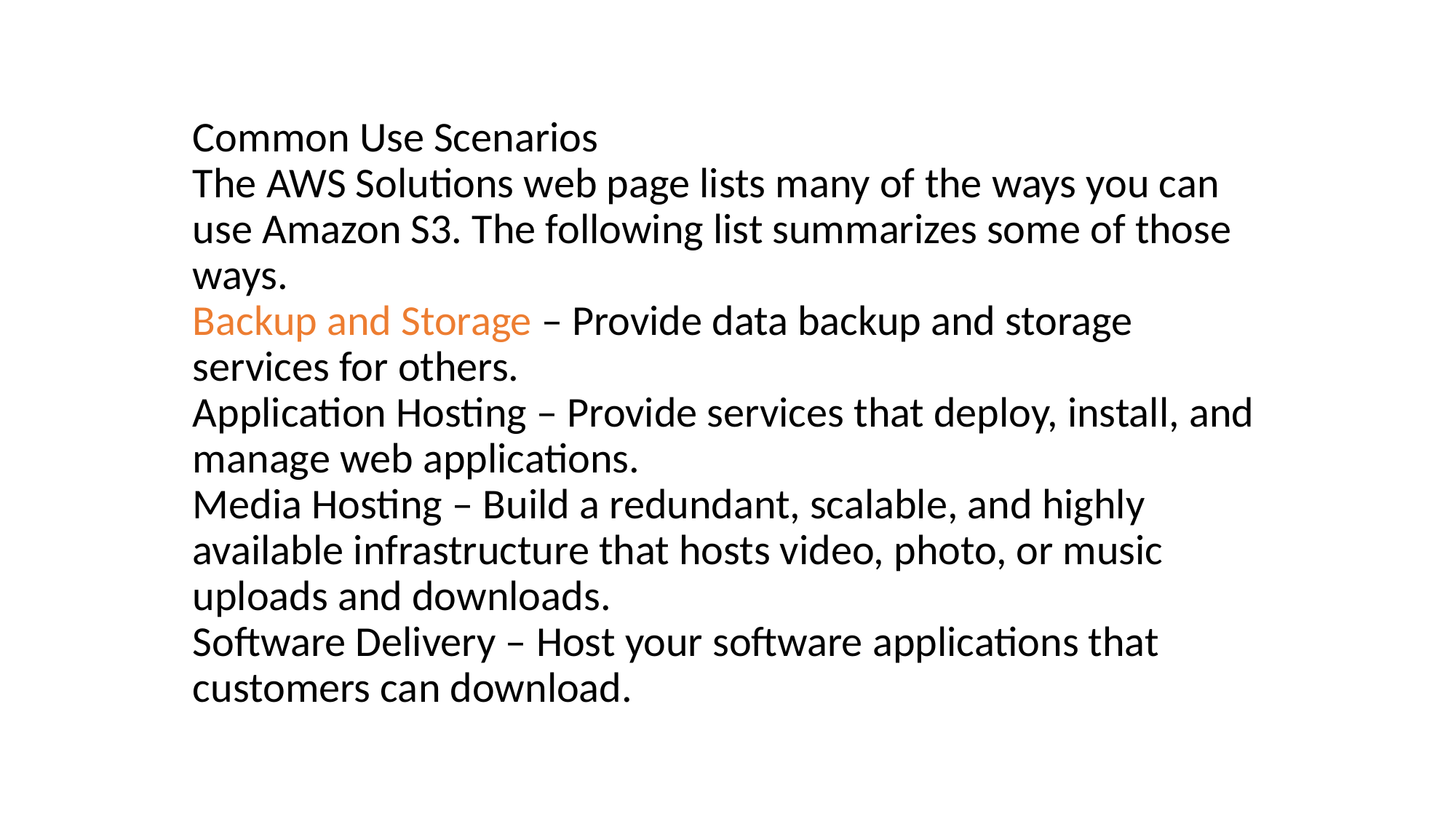

# Common Use Scenarios The AWS Solutions web page lists many of the ways you can use Amazon S3. The following list summarizes some of those ways. Backup and Storage – Provide data backup and storage services for others. Application Hosting – Provide services that deploy, install, and manage web applications. Media Hosting – Build a redundant, scalable, and highly available infrastructure that hosts video, photo, or music uploads and downloads. Software Delivery – Host your software applications that customers can download.